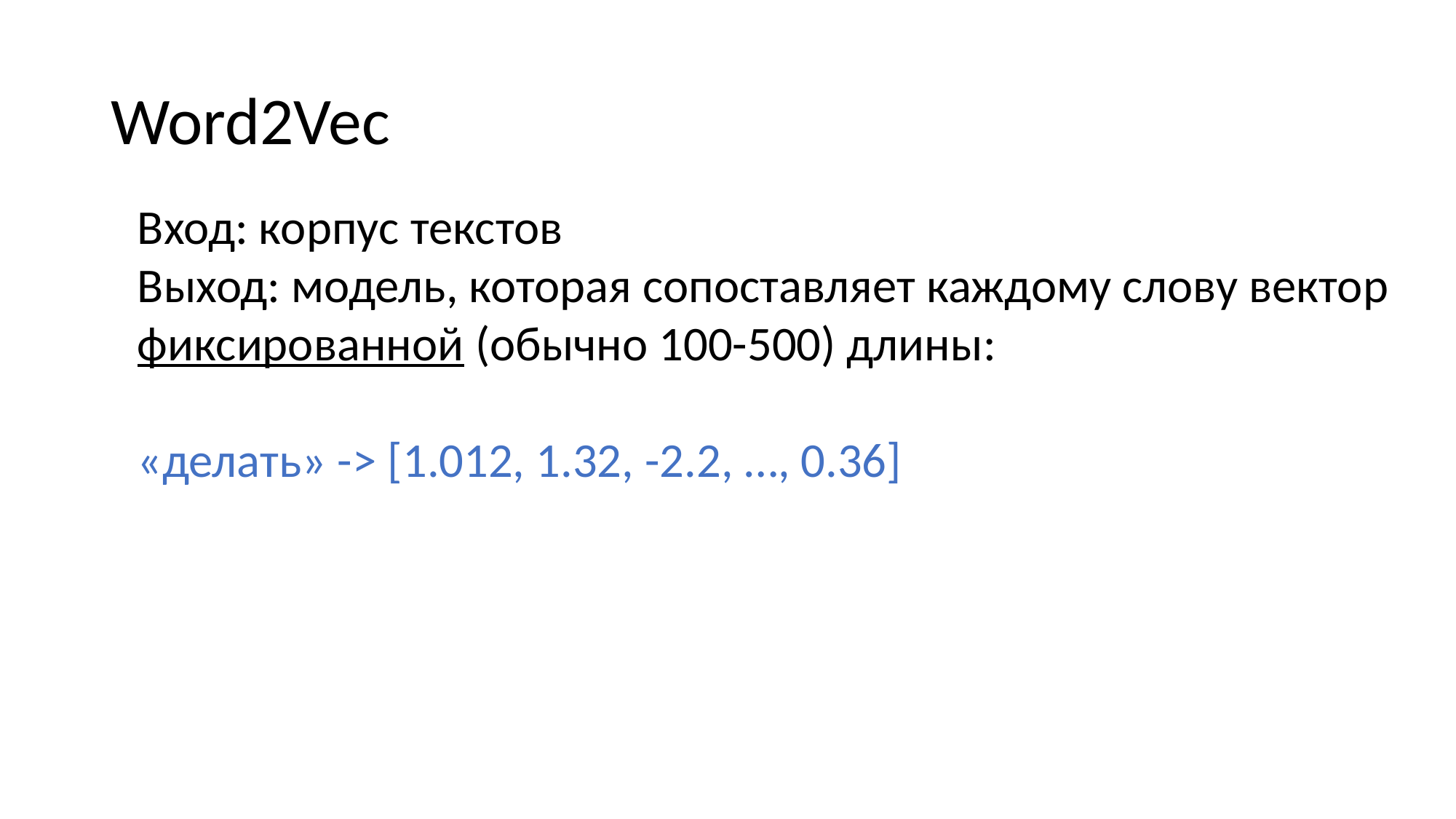

# Word2Vec
Вход: корпус текстов
Выход: модель, которая сопоставляет каждому слову вектор фиксированной (обычно 100-500) длины:

«делать» -> [1.012, 1.32, -2.2, …, 0.36]